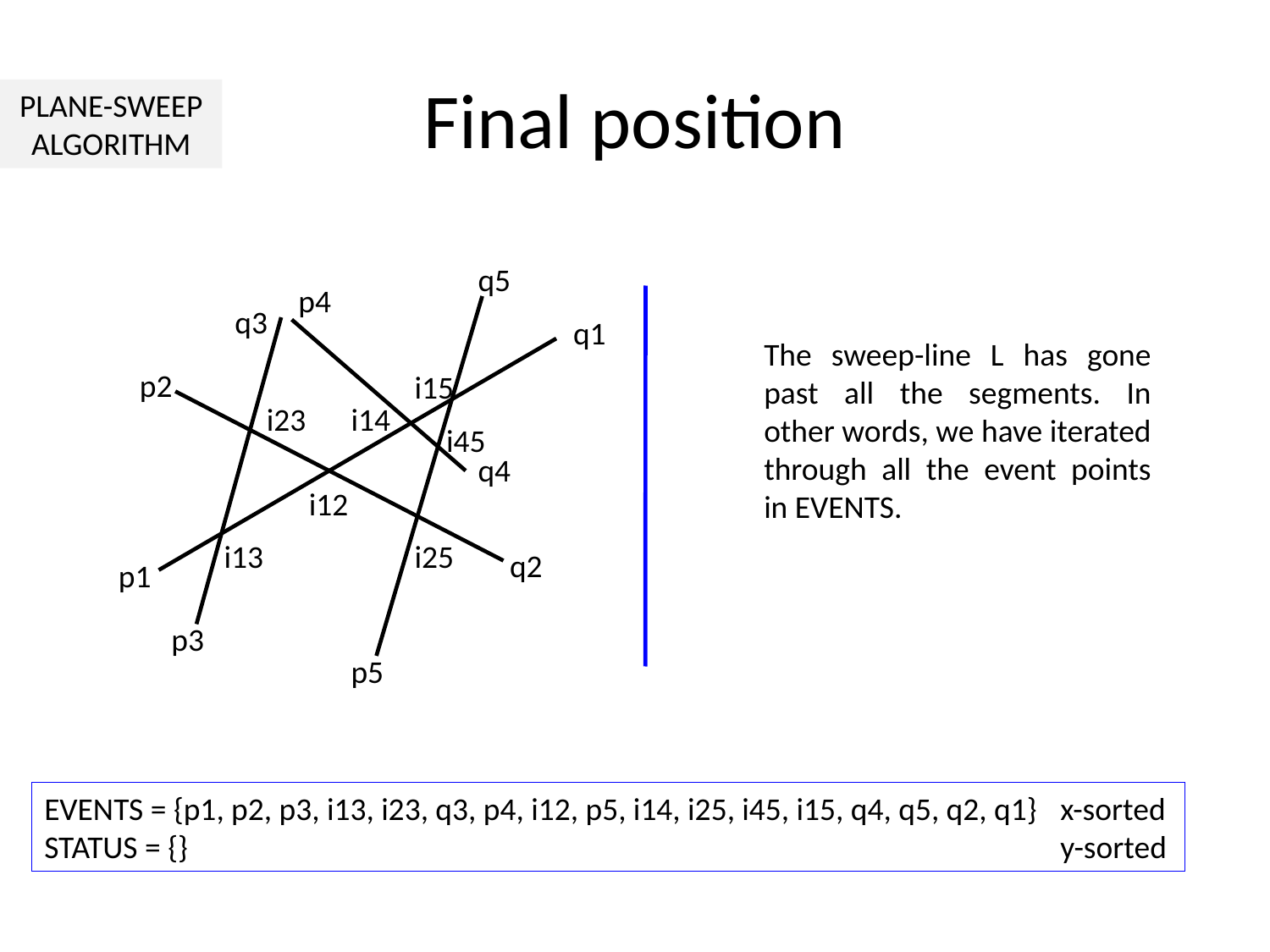

# Final position
PLANE-SWEEP
ALGORITHM
q5
p4
q3
q1
The sweep-line L has gone past all the segments. In other words, we have iterated through all the event points in EVENTS.
p2
i15
i23
i14
i45
q4
i12
i13
i25
q2
p1
p3
p5
EVENTS = {p1, p2, p3, i13, i23, q3, p4, i12, p5, i14, i25, i45, i15, q4, q5, q2, q1}	x-sorted
STATUS = {}							y-sorted